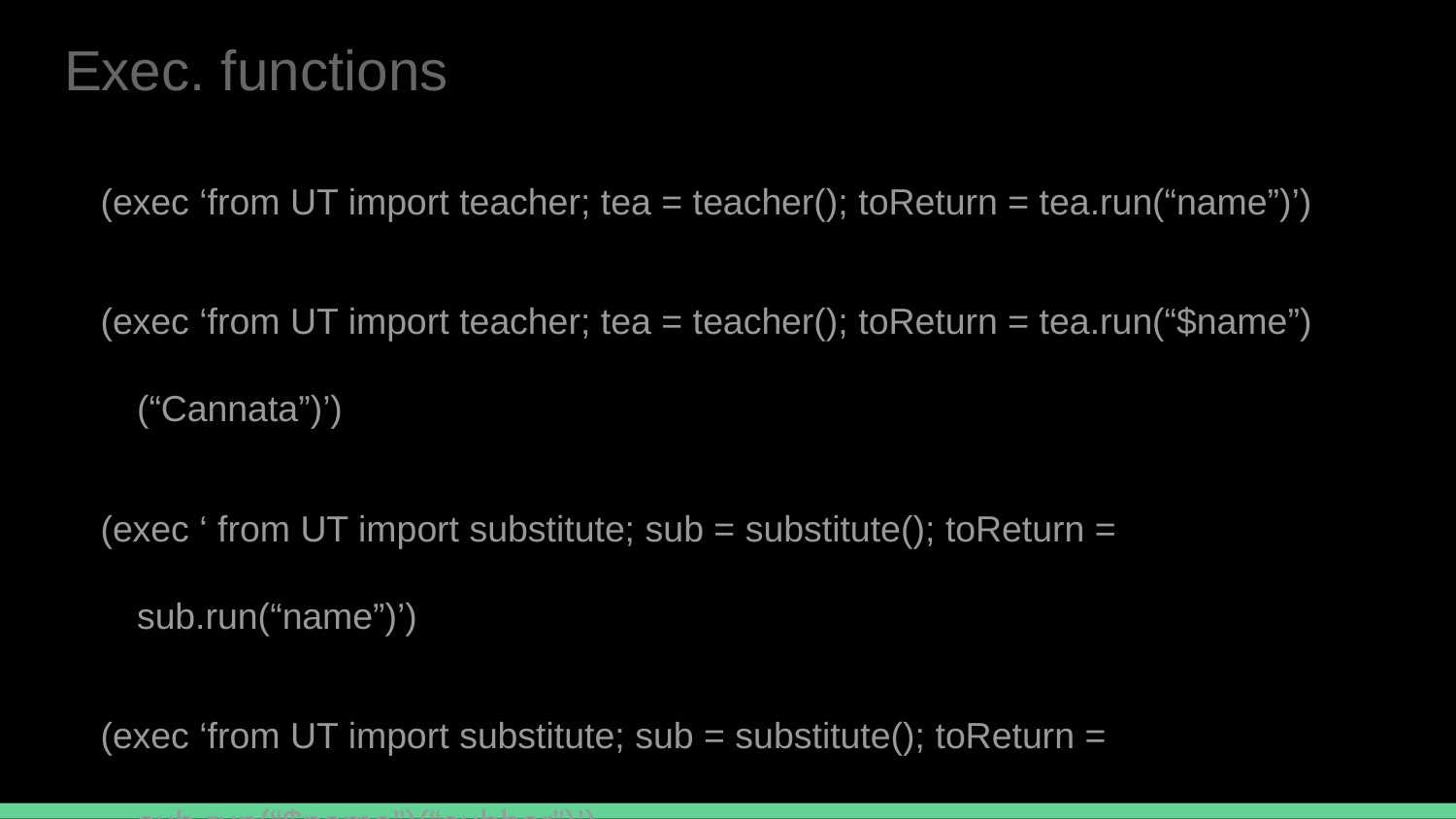

# Exec. functions
(exec ‘from UT import teacher; tea = teacher(); toReturn = tea.run(“name”)’)
(exec ‘from UT import teacher; tea = teacher(); toReturn = tea.run(“$name”)(“Cannata”)’)
(exec ‘ from UT import substitute; sub = substitute(); toReturn = sub.run(“name”)’)
(exec ‘from UT import substitute; sub = substitute(); toReturn = sub.run(“$name”)(“subber”)’)